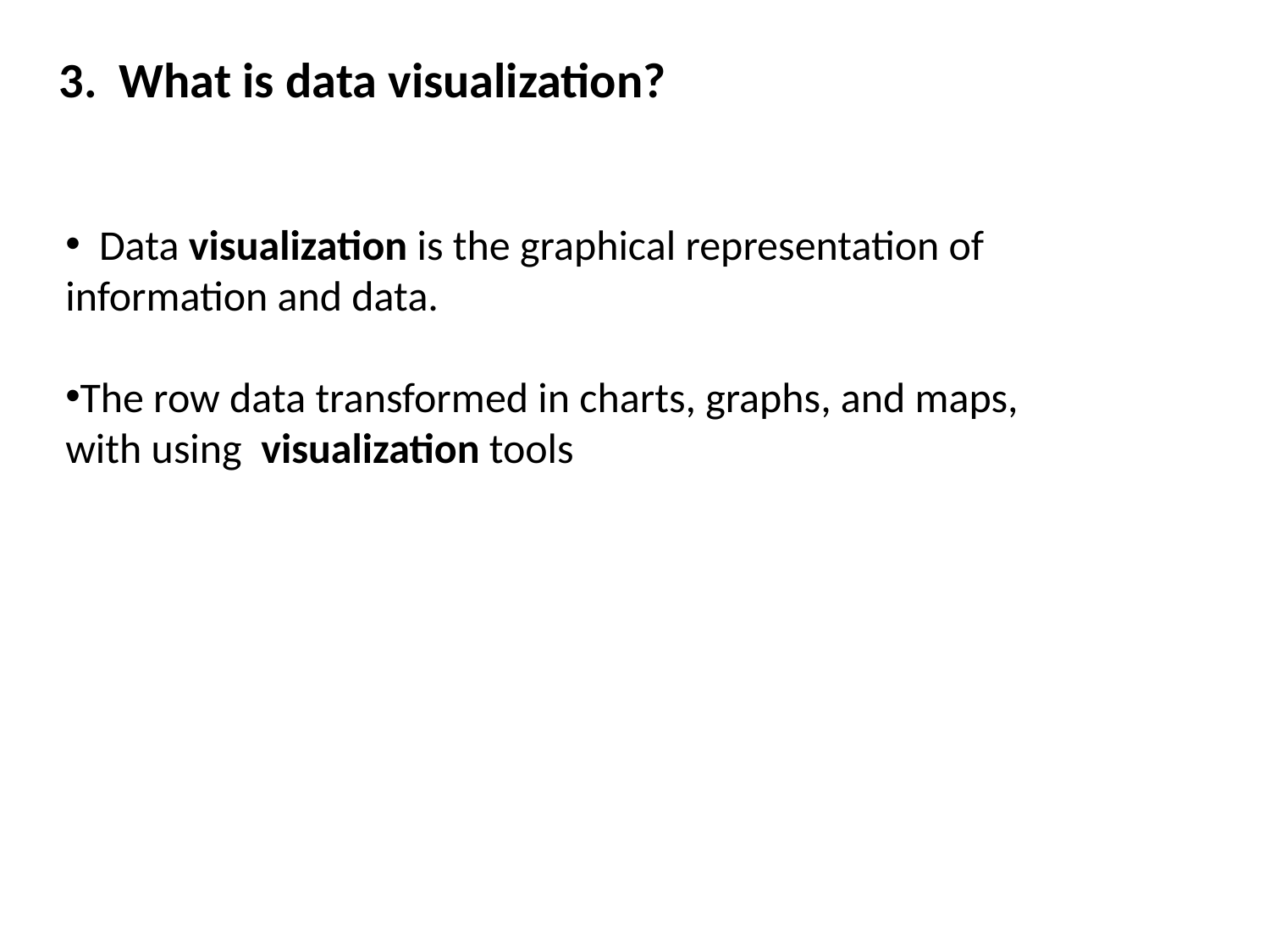

3.  What is data visualization?
  Data visualization is the graphical representation of information and data.

The row data transformed in charts, graphs, and maps, with using  visualization tools